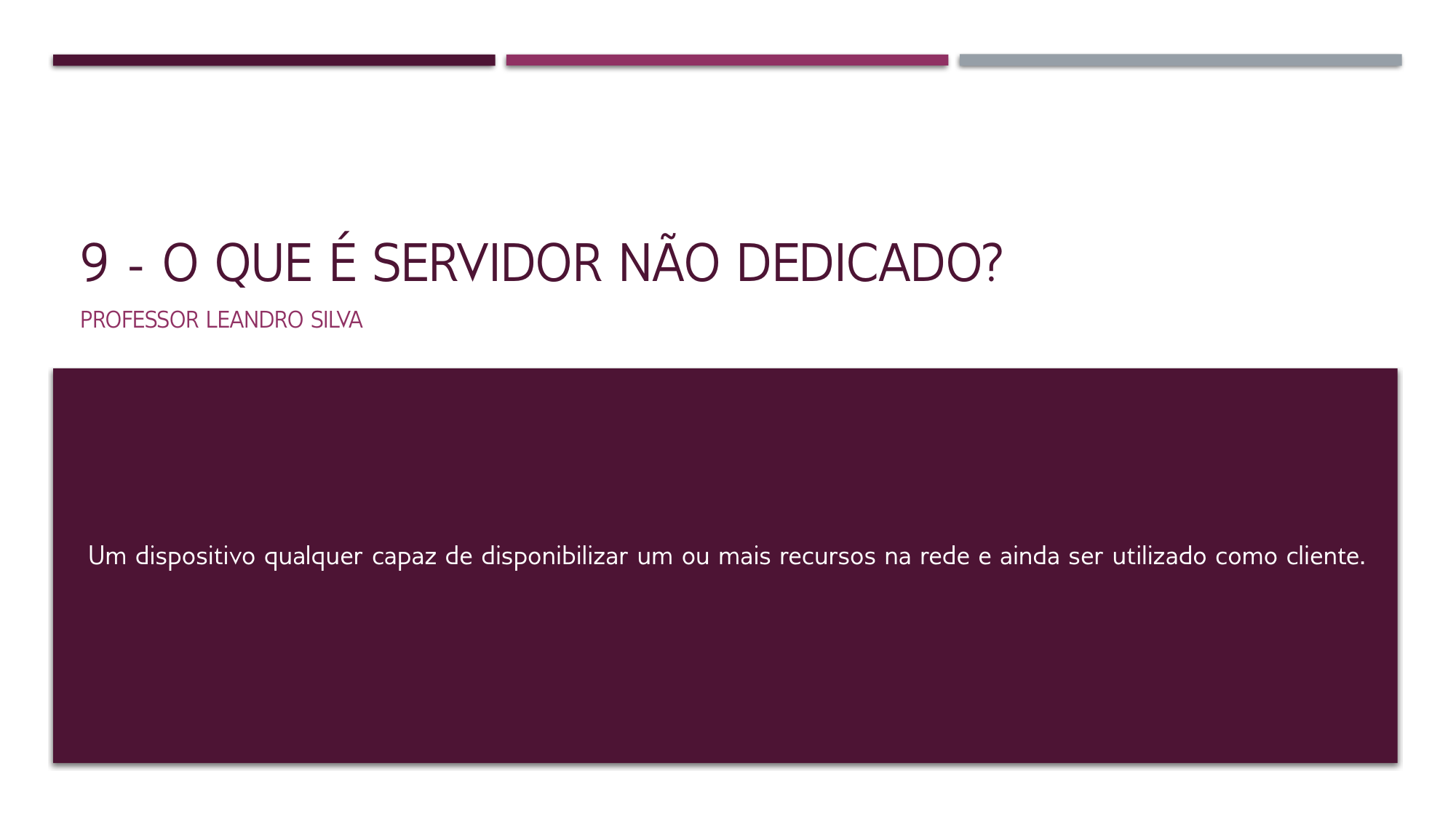

# 9 - O que é servidor não dedicado?
Professor Leandro Silva
Um dispositivo qualquer capaz de disponibilizar um ou mais recursos na rede e ainda ser utilizado como cliente.